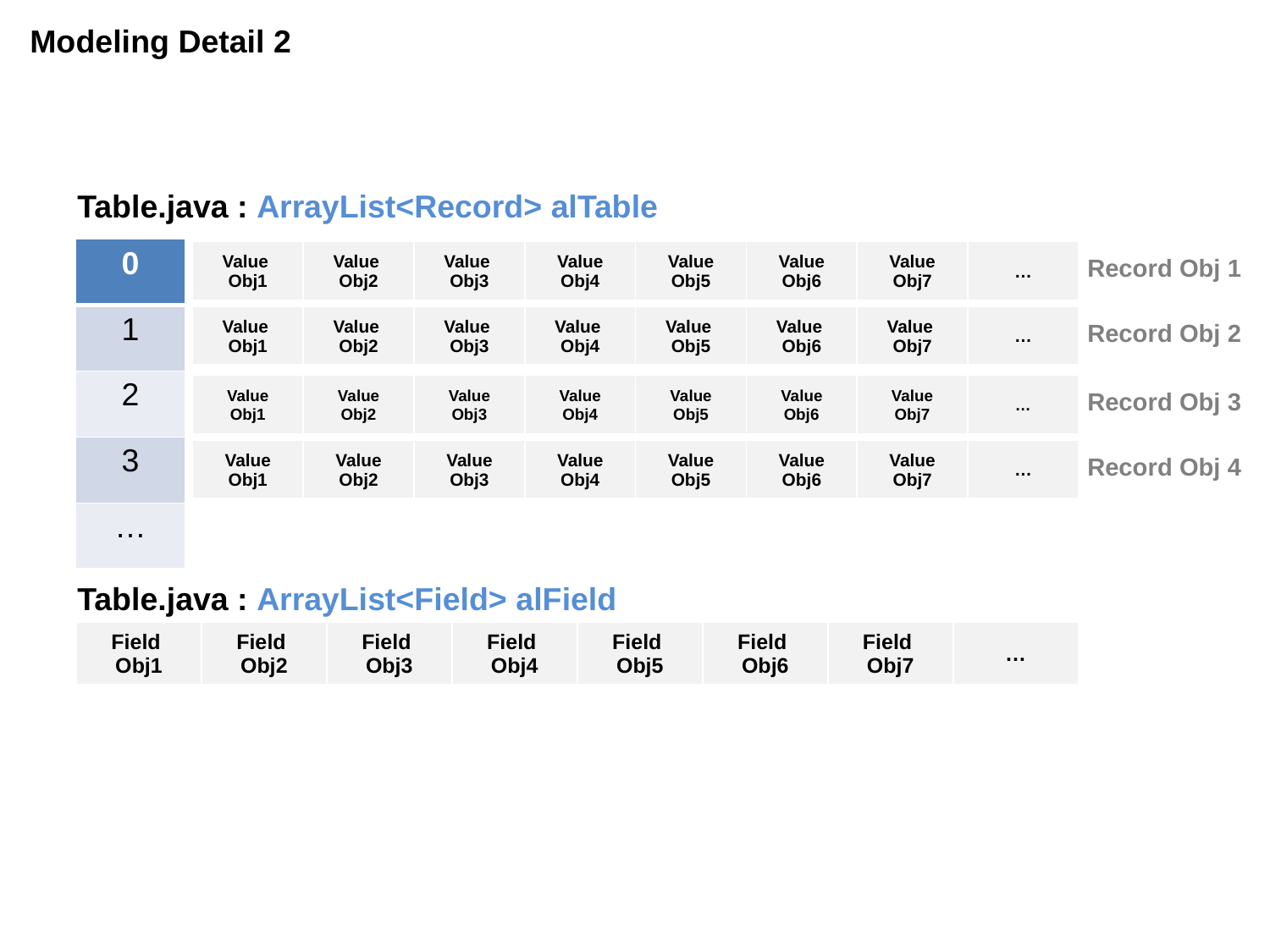

Modeling Detail 2
Table.java : ArrayList<Record> alTable
| 0 |
| --- |
| 1 |
| 2 |
| 3 |
| … |
| Value Obj1 | Value Obj2 | Value Obj3 | Value Obj4 | Value Obj5 | Value Obj6 | Value Obj7 | … |
| --- | --- | --- | --- | --- | --- | --- | --- |
Record Obj 1
| Value Obj1 | Value Obj2 | Value Obj3 | Value Obj4 | Value Obj5 | Value Obj6 | Value Obj7 | … |
| --- | --- | --- | --- | --- | --- | --- | --- |
Record Obj 2
| Value Obj1 | Value Obj2 | Value Obj3 | Value Obj4 | Value Obj5 | Value Obj6 | Value Obj7 | … |
| --- | --- | --- | --- | --- | --- | --- | --- |
Record Obj 3
| Value Obj1 | Value Obj2 | Value Obj3 | Value Obj4 | Value Obj5 | Value Obj6 | Value Obj7 | … |
| --- | --- | --- | --- | --- | --- | --- | --- |
Record Obj 4
Table.java : ArrayList<Field> alField
| Field Obj1 | Field Obj2 | Field Obj3 | Field Obj4 | Field Obj5 | Field Obj6 | Field Obj7 | … |
| --- | --- | --- | --- | --- | --- | --- | --- |